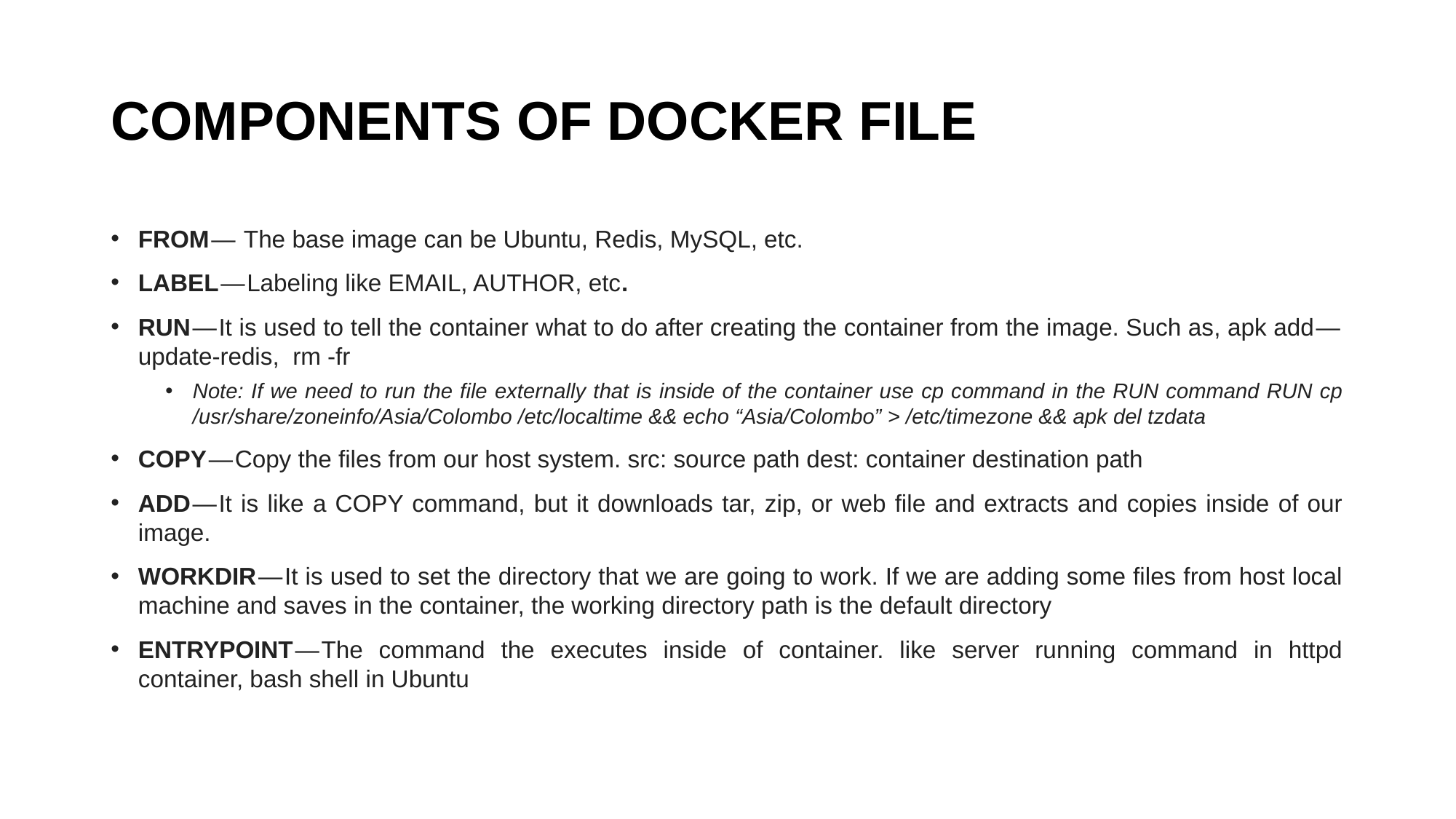

# COMPONENTS OF DOCKER FILE
FROM —  The base image can be Ubuntu, Redis, MySQL, etc.
LABEL — Labeling like EMAIL, AUTHOR, etc.
RUN — It is used to tell the container what to do after creating the container from the image. Such as, apk add — update-redis,  rm -fr
Note: If we need to run the file externally that is inside of the container use cp command in the RUN command RUN cp /usr/share/zoneinfo/Asia/Colombo /etc/localtime && echo “Asia/Colombo” > /etc/timezone && apk del tzdata
COPY — Copy the files from our host system. src: source path dest: container destination path
ADD — It is like a COPY command, but it downloads tar, zip, or web file and extracts and copies inside of our image.
WORKDIR — It is used to set the directory that we are going to work. If we are adding some files from host local machine and saves in the container, the working directory path is the default directory
ENTRYPOINT — The command the executes inside of container. like server running command in httpd container, bash shell in Ubuntu